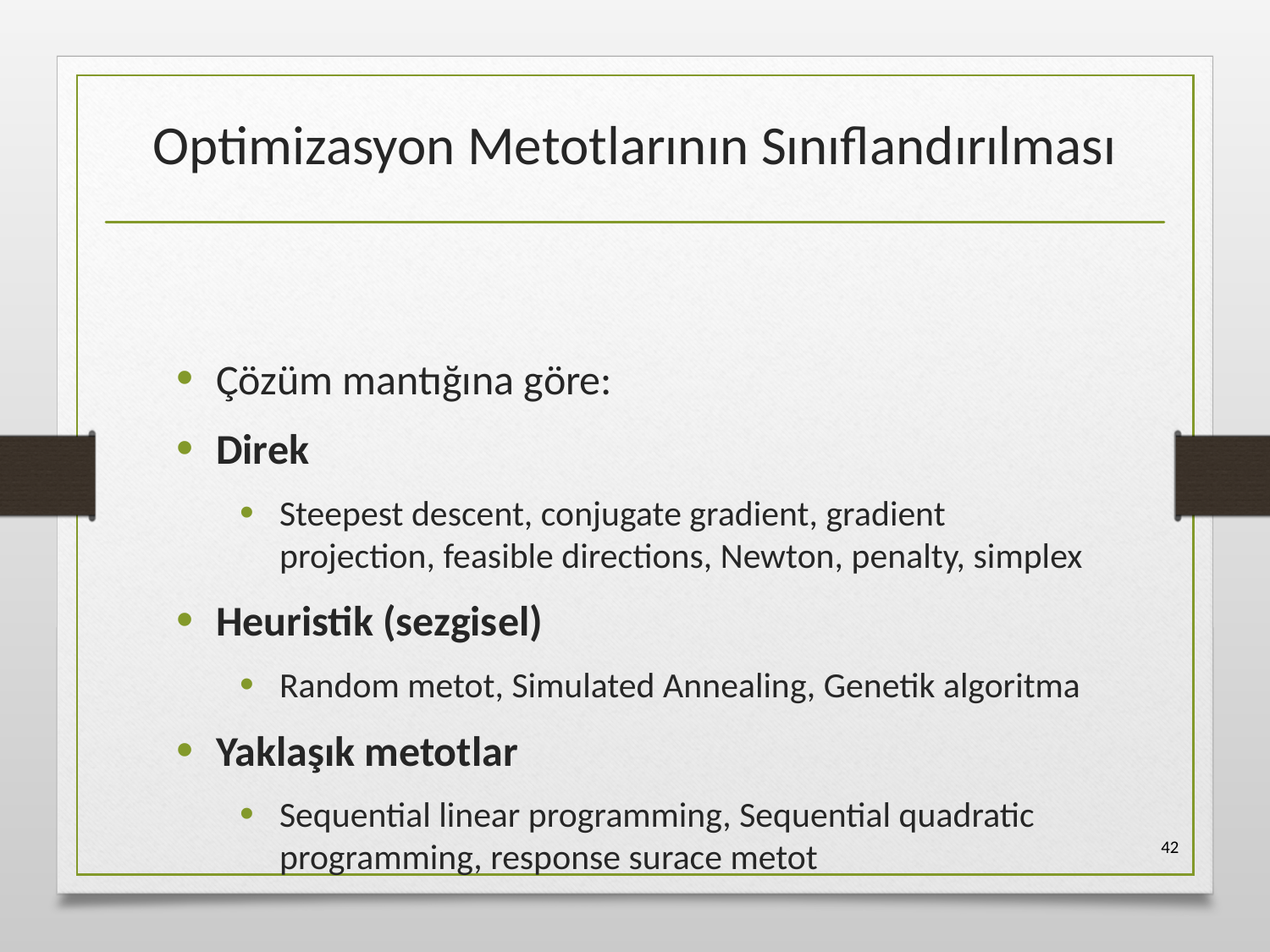

# Optimizasyon Metotlarının Sınıflandırılması
Çözüm mantığına göre:
Direk
Steepest descent, conjugate gradient, gradient projection, feasible directions, Newton, penalty, simplex
Heuristik (sezgisel)
Random metot, Simulated Annealing, Genetik algoritma
Yaklaşık metotlar
Sequential linear programming, Sequential quadratic programming, response surace metot
42